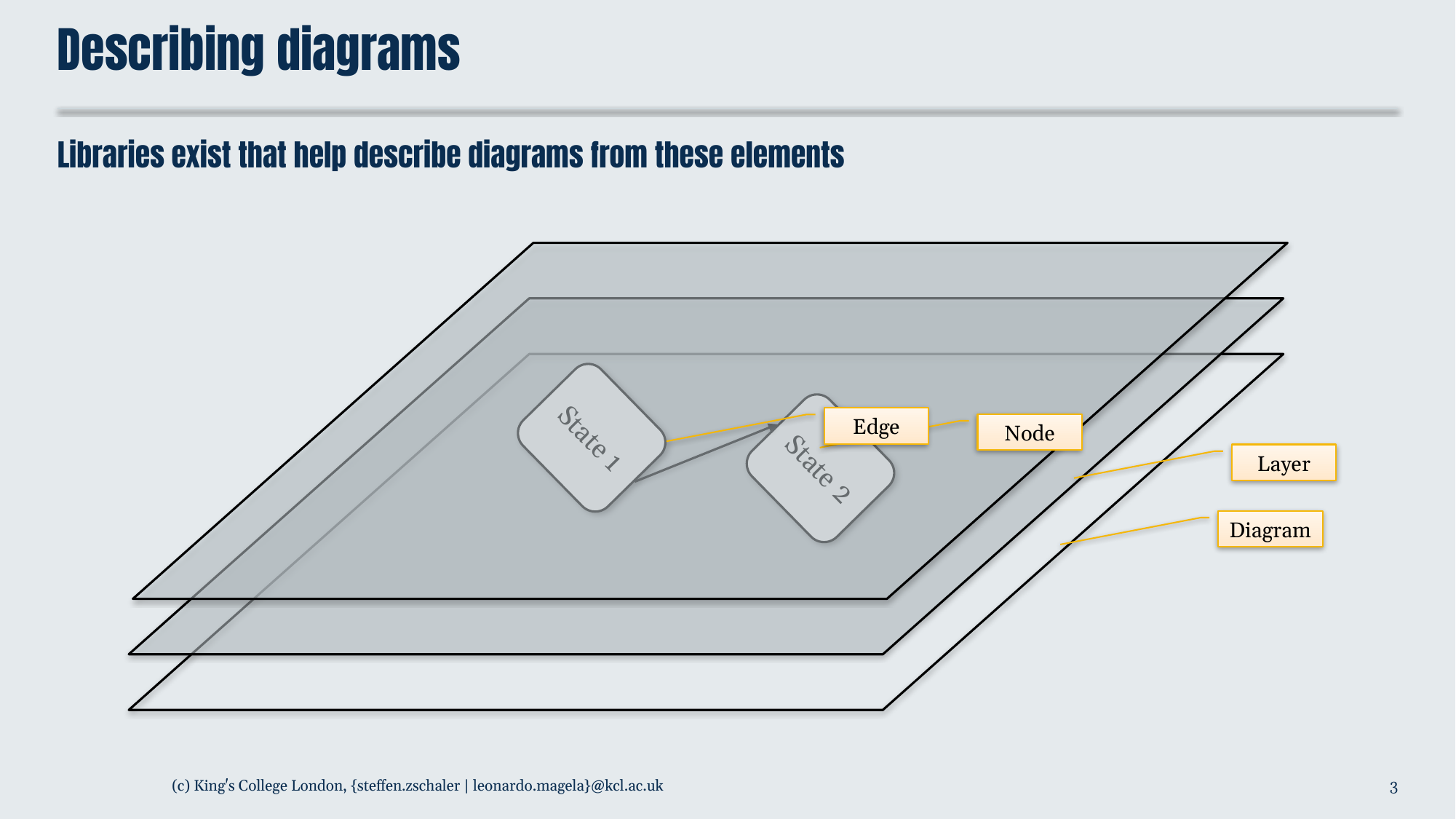

# Describing diagrams
Libraries exist that help describe diagrams from these elements

State 1
State 2
Edge
Node
Layer
Diagram
(c) King's College London, {steffen.zschaler | leonardo.magela}@kcl.ac.uk
3